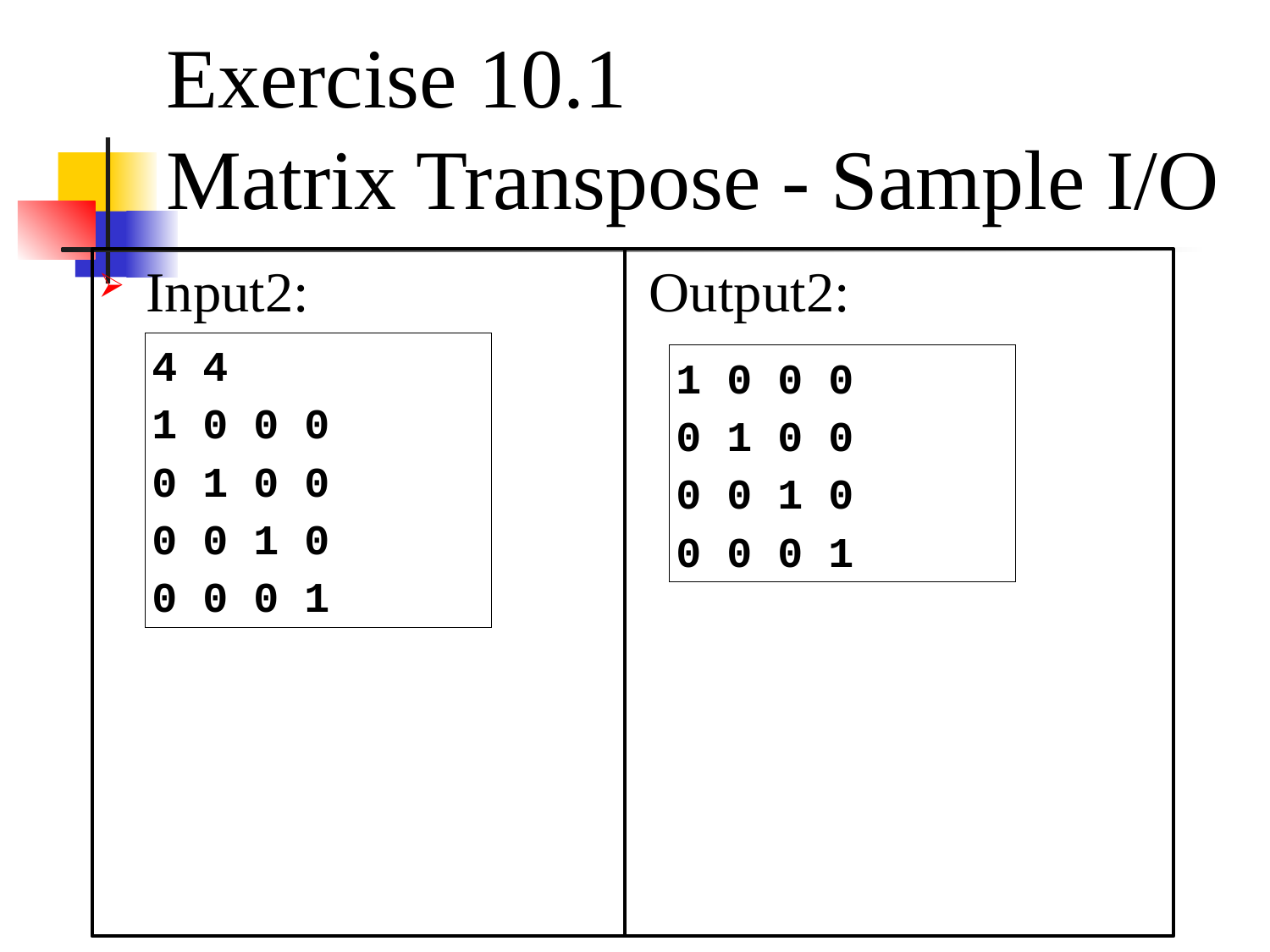

# Exercise 10.1
Matrix Transpose - Sample I/O

Input2:                        Output2:
4 4
1 0 0 0
0 1 0 0
0 0 1 0
0 0 0 1
1 0 0 0
0 1 0 0
0 0 1 0
0 0 0 1
8